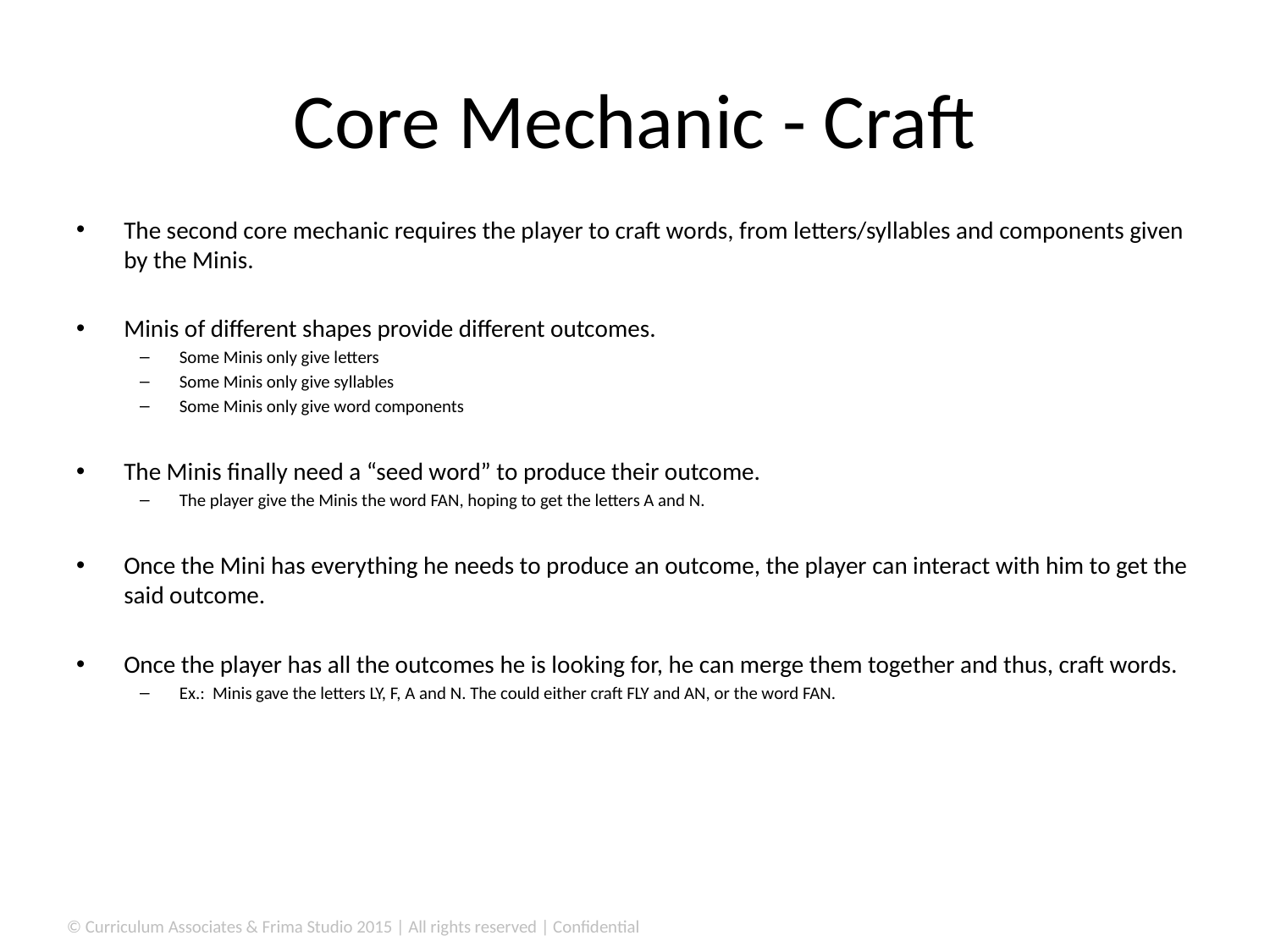

# Core Mechanic - Craft
The second core mechanic requires the player to craft words, from letters/syllables and components given by the Minis.

Minis of different shapes provide different outcomes.
Some Minis only give letters
Some Minis only give syllables
Some Minis only give word components

The Minis finally need a “seed word” to produce their outcome.
The player give the Minis the word FAN, hoping to get the letters A and N.

Once the Mini has everything he needs to produce an outcome, the player can interact with him to get the said outcome.

Once the player has all the outcomes he is looking for, he can merge them together and thus, craft words.
Ex.:  Minis gave the letters LY, F, A and N. The could either craft FLY and AN, or the word FAN.
© Curriculum Associates & Frima Studio 2015 | All rights reserved | Confidential